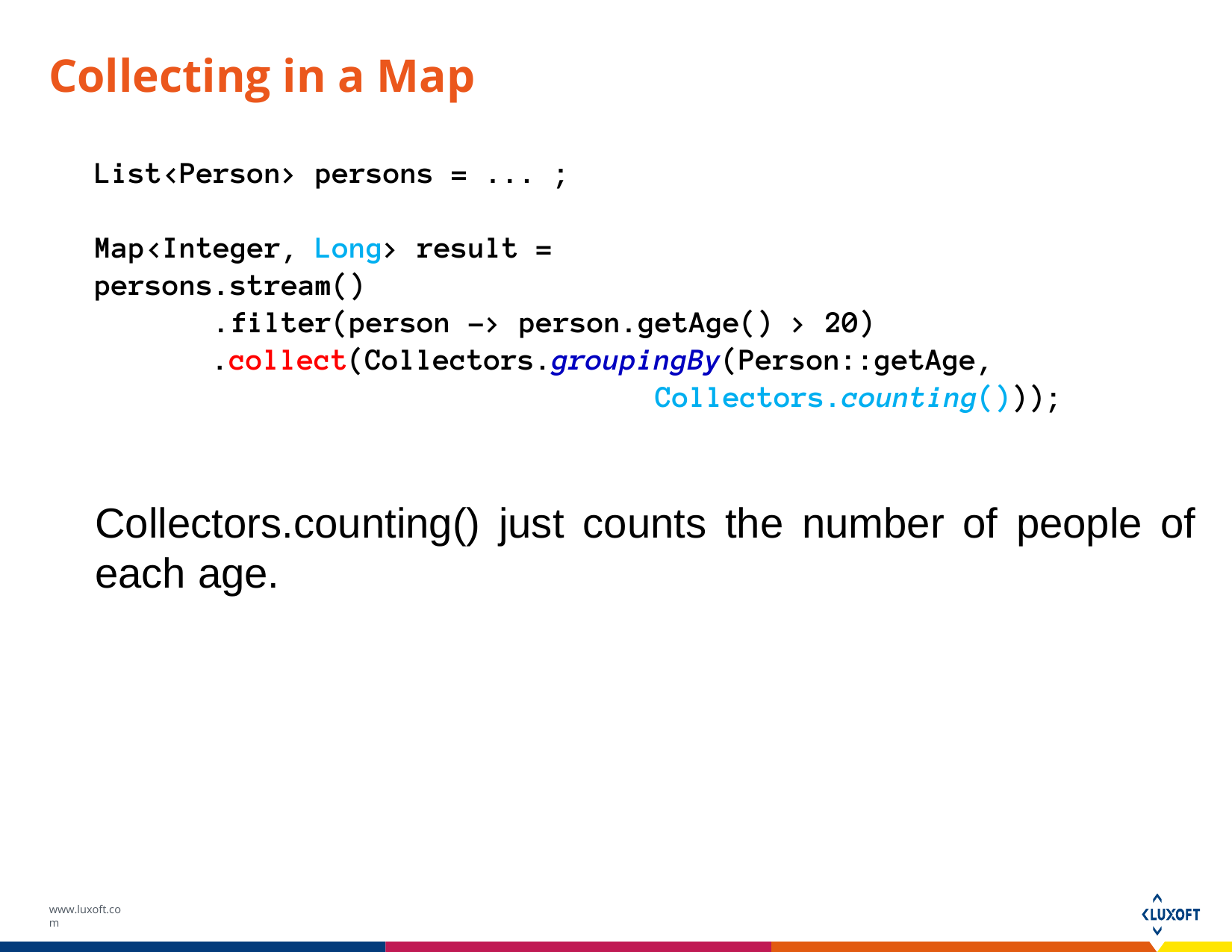

# Collecting in a Map
List<Person> persons = ... ;

Map<Integer, Long> result =
persons.stream()
       .filter(person -> person.getAge() > 20)
               .collect(Collectors.groupingBy(Person::getAge,
                                 Collectors.counting()));

Collectors.counting() just counts the number of people of each age.